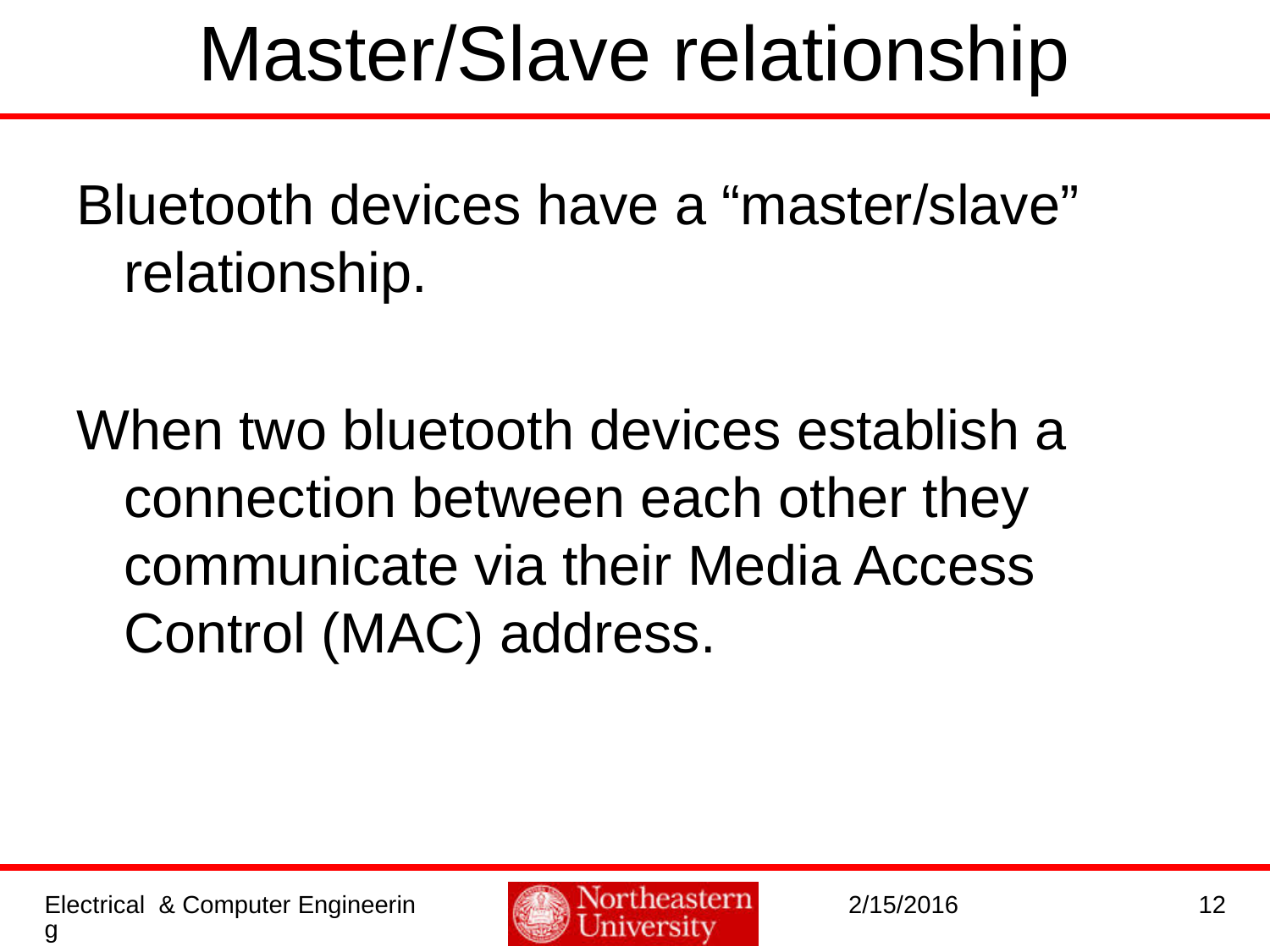

Master/Slave relationship
Bluetooth devices have a “master/slave” relationship.

When two bluetooth devices establish a connection between each other they communicate via their Media Access Control (MAC) address.
Electrical  & Computer Engineering
2/15/2016
12